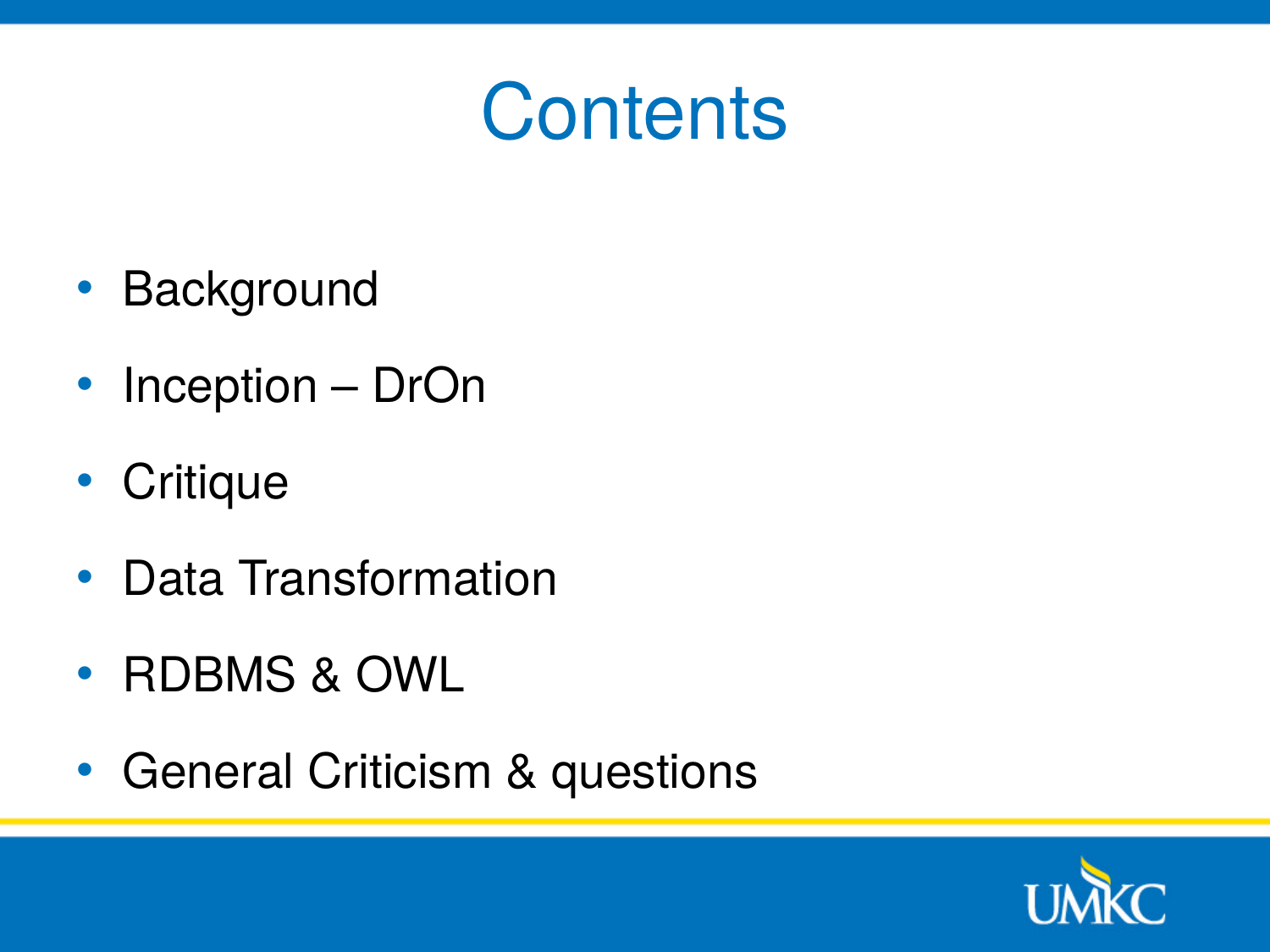

# Contents
Background
Inception – DrOn
Critique
Data Transformation
RDBMS & OWL
General Criticism & questions